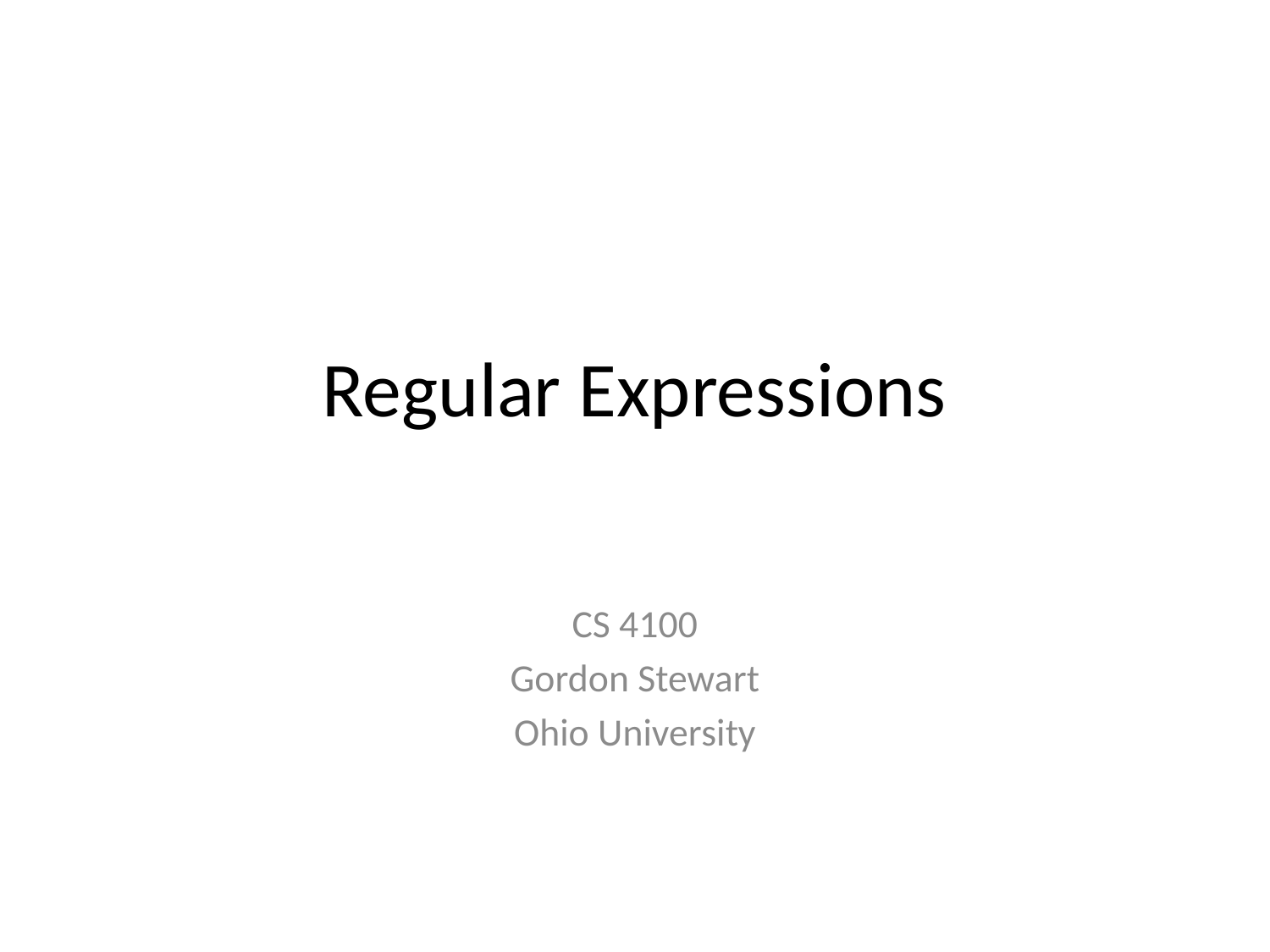

# Regular Expressions
CS 4100
Gordon Stewart
Ohio University